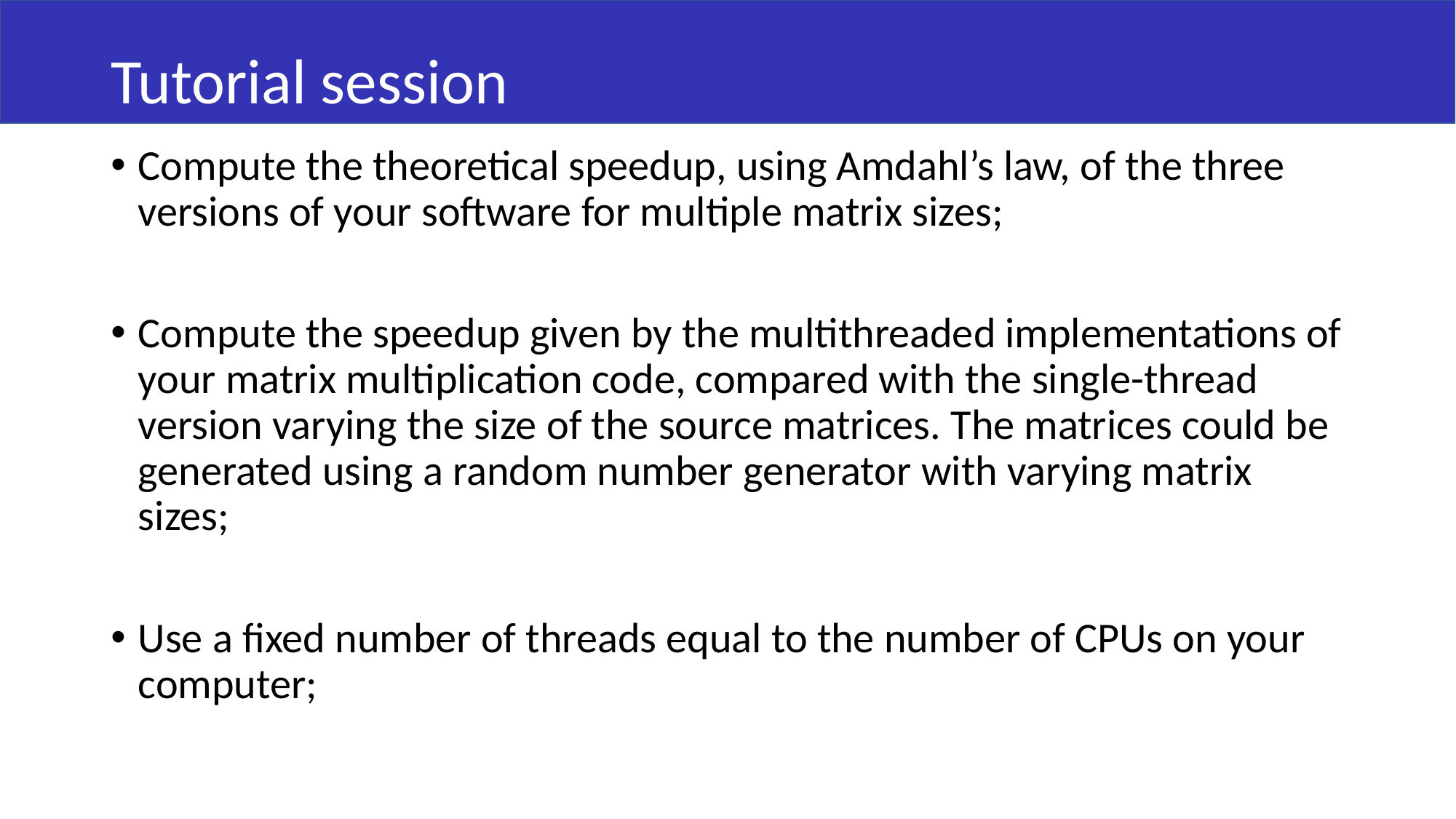

# Tutorial session
Compute the theoretical speedup, using Amdahl’s law, of the three versions of your software for multiple matrix sizes;

Compute the speedup given by the multithreaded implementations of your matrix multiplication code, compared with the single-thread version varying the size of the source matrices. The matrices could be generated using a random number generator with varying matrix sizes;

Use a fixed number of threads equal to the number of CPUs on your computer;